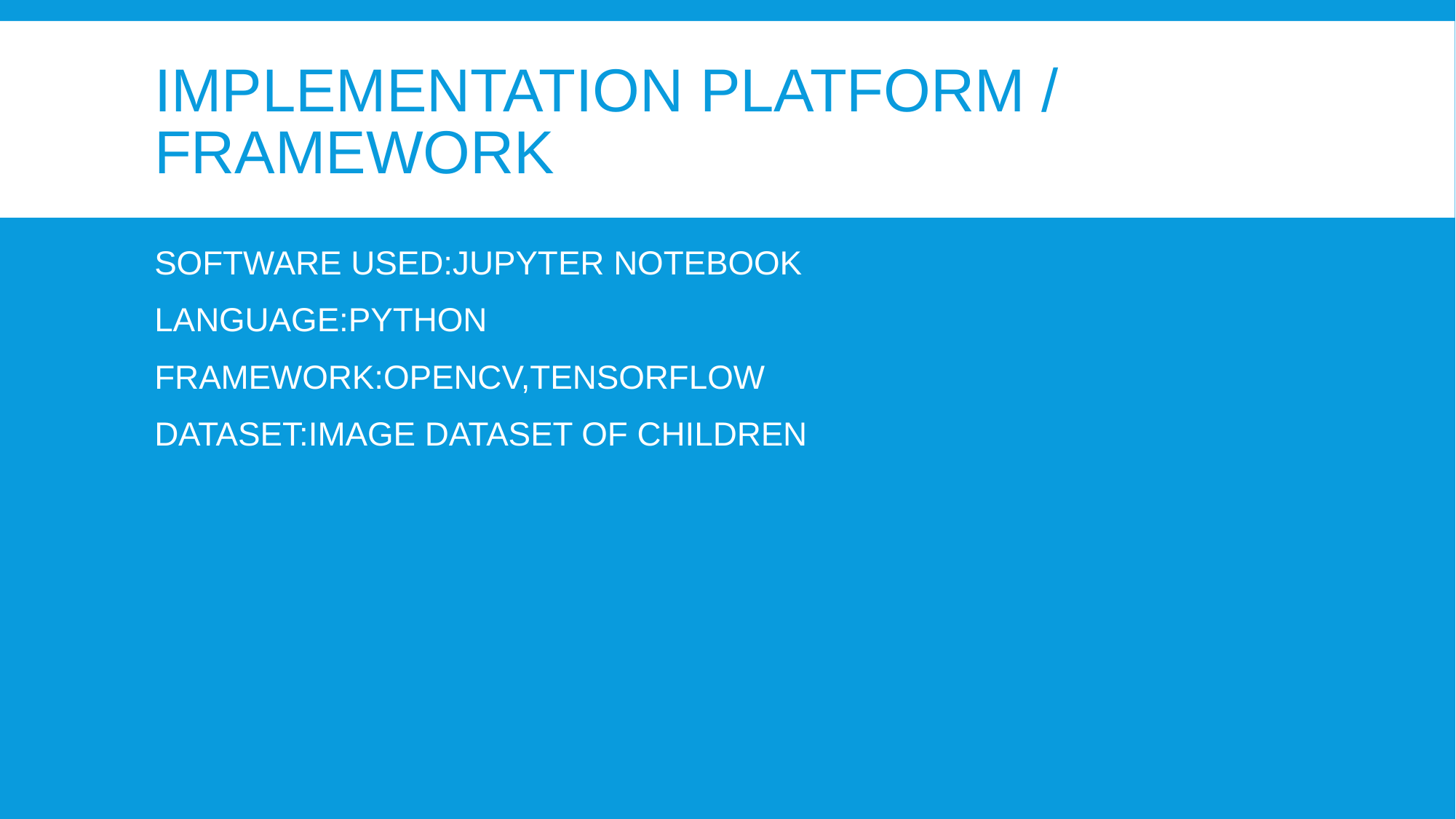

# IMPLEMENTATION PLATFORM / FRAMEWORK
SOFTWARE USED:JUPYTER NOTEBOOK
LANGUAGE:PYTHON
FRAMEWORK:OPENCV,TENSORFLOW
DATASET:IMAGE DATASET OF CHILDREN